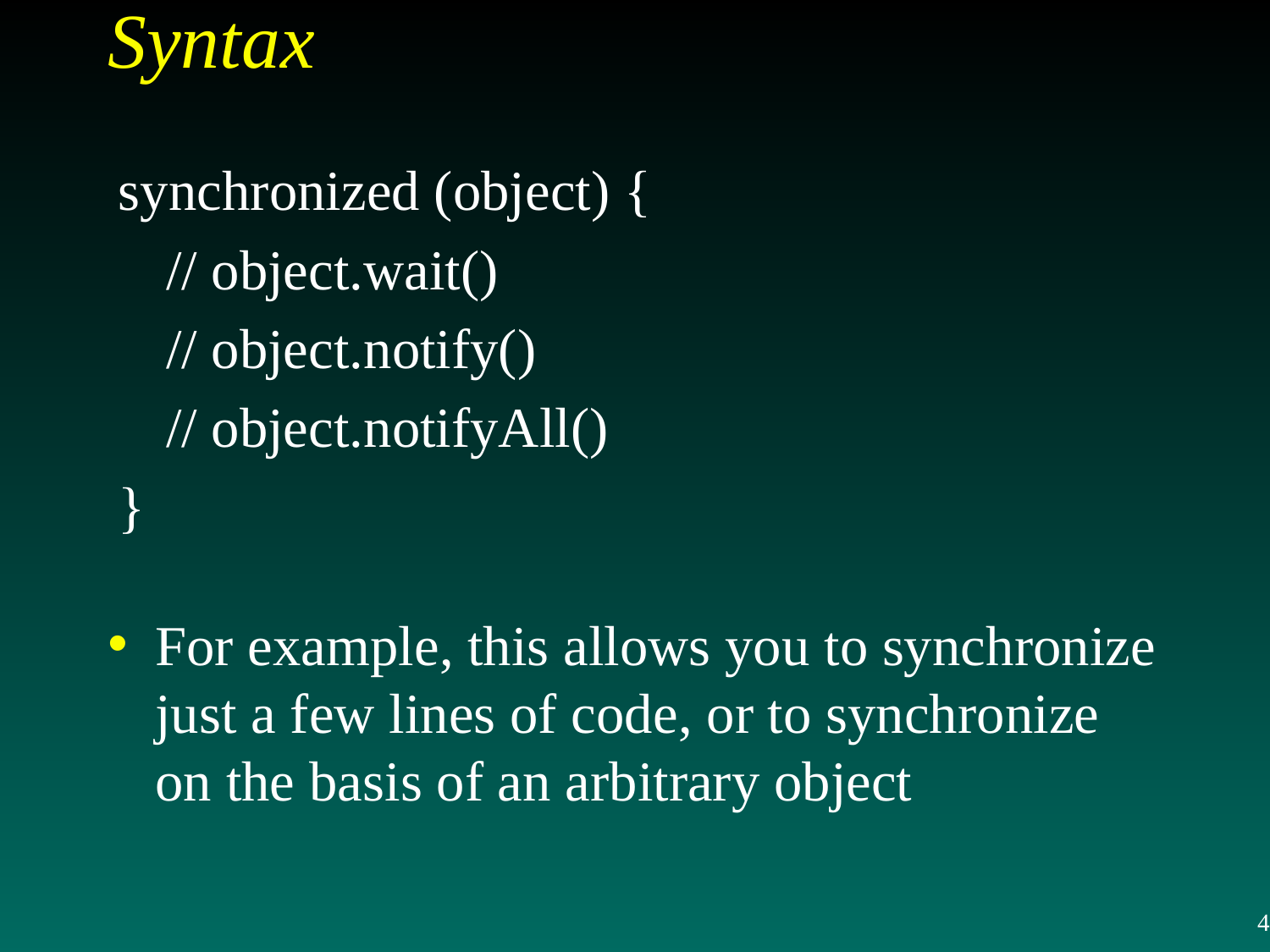

# Syntax
synchronized (object) {
	// object.wait()
	// object.notify()
	// object.notifyAll()
}
For example, this allows you to synchronize just a few lines of code, or to synchronize on the basis of an arbitrary object